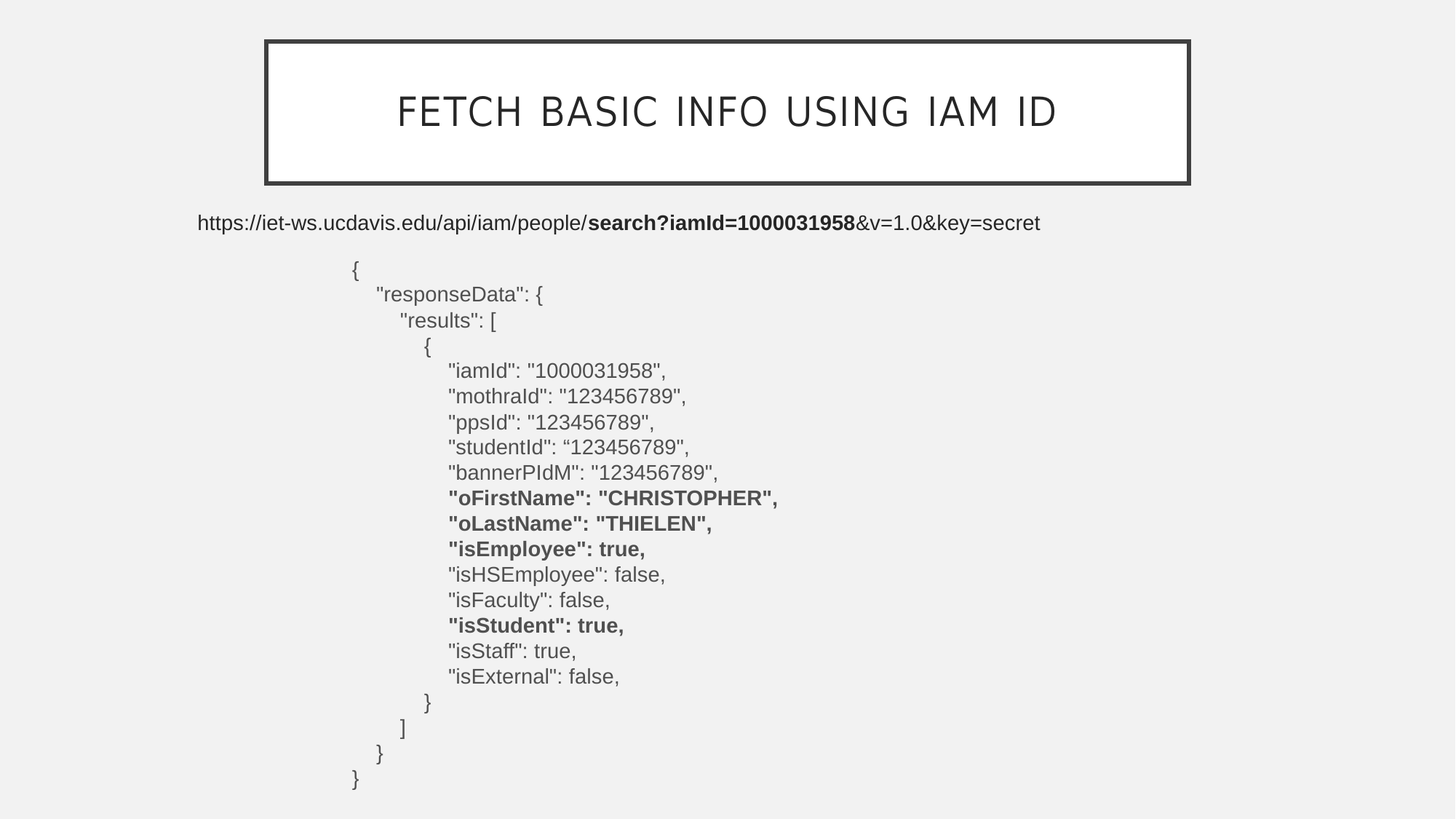

# Fetch Basic INFO USING IAM ID
https://iet-ws.ucdavis.edu/api/iam/people/search?iamId=1000031958&v=1.0&key=secret
{
    "responseData": {
        "results": [
            {
                "iamId": "1000031958",
                "mothraId": "123456789",
                "ppsId": "123456789",
                "studentId": “123456789",
                "bannerPIdM": "123456789",
                "oFirstName": "CHRISTOPHER",
                "oLastName": "THIELEN",
                "isEmployee": true,
                "isHSEmployee": false,
                "isFaculty": false,
                "isStudent": true,
                "isStaff": true,
                "isExternal": false,
            }
        ]
    }
}